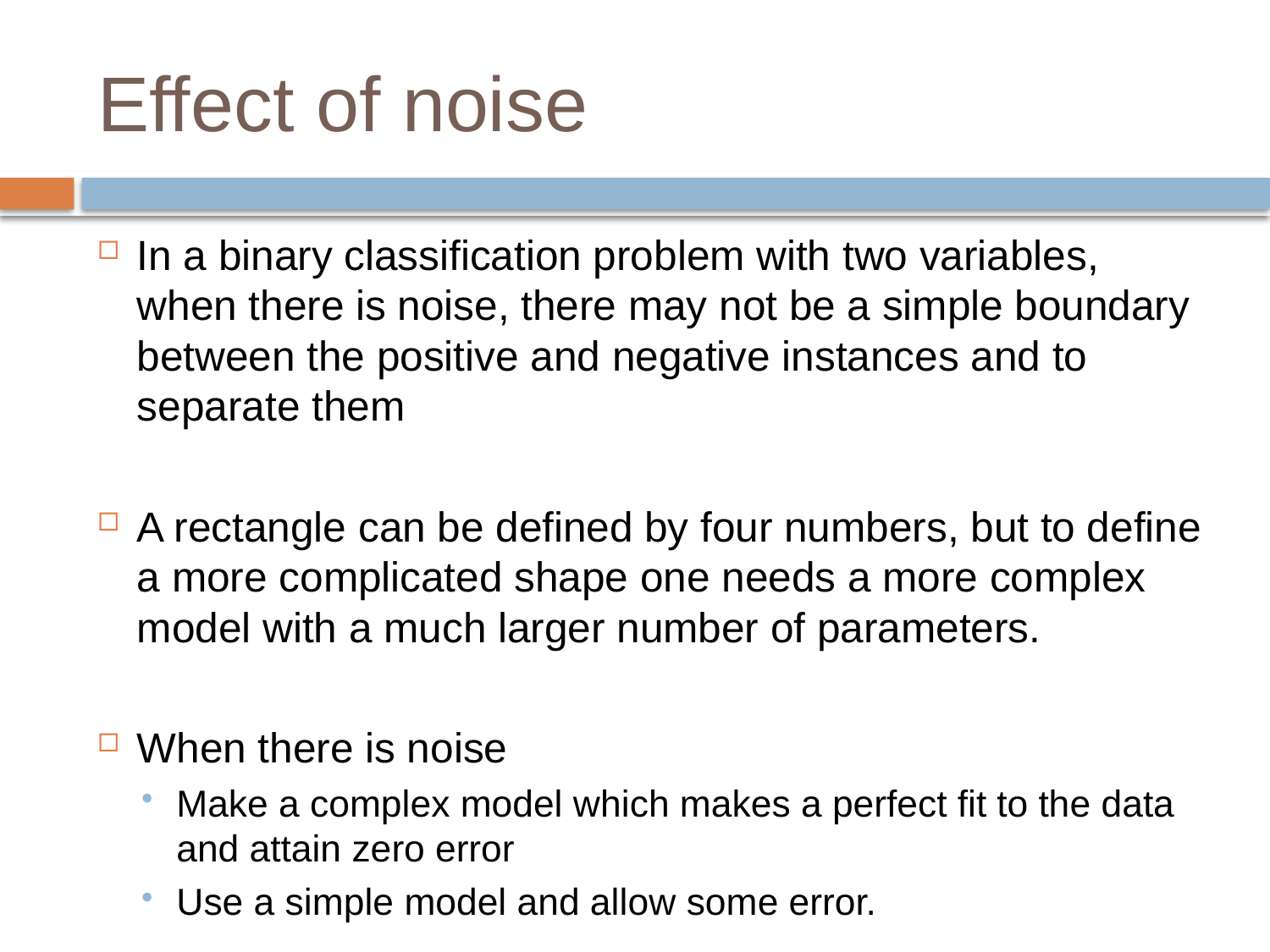

# Effect of noise
In a binary classification problem with two variables, when there is noise, there may not be a simple boundary between the positive and negative instances and to separate them

A rectangle can be defined by four numbers, but to define a more complicated shape one needs a more complex model with a much larger number of parameters.

When there is noise
Make a complex model which makes a perfect fit to the data and attain zero error
Use a simple model and allow some error.